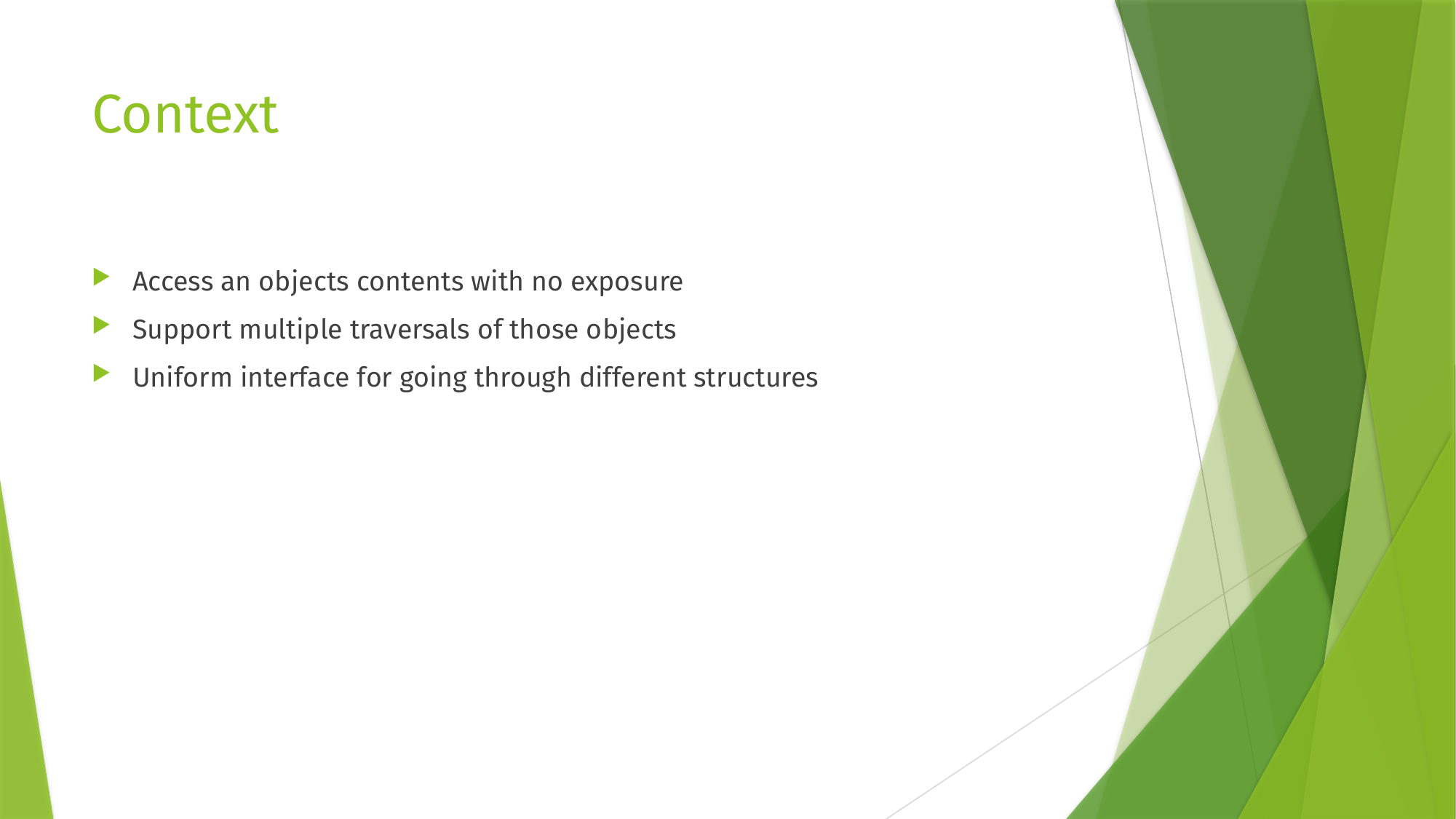

# Context
Access an objects contents with no exposure
Support multiple traversals of those objects
Uniform interface for going through different structures